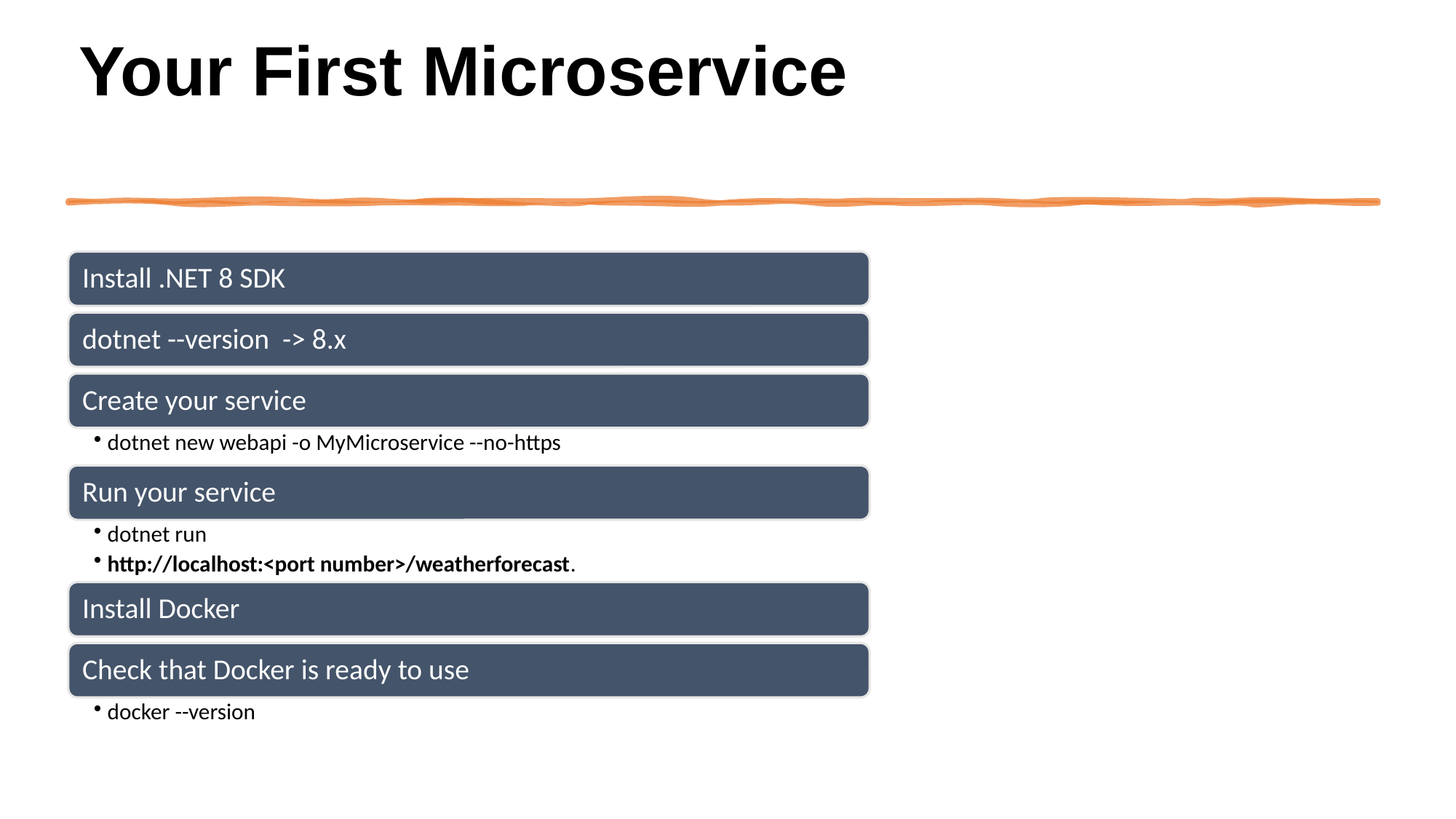

# Your First Microservice

Install .NET 8 SDK
dotnet --version  -> 8.x
Create your service
dotnet new webapi -o MyMicroservice --no-https
Run your service
dotnet run
http://localhost:<port number>/weatherforecast.
Install Docker
Check that Docker is ready to use
docker --version